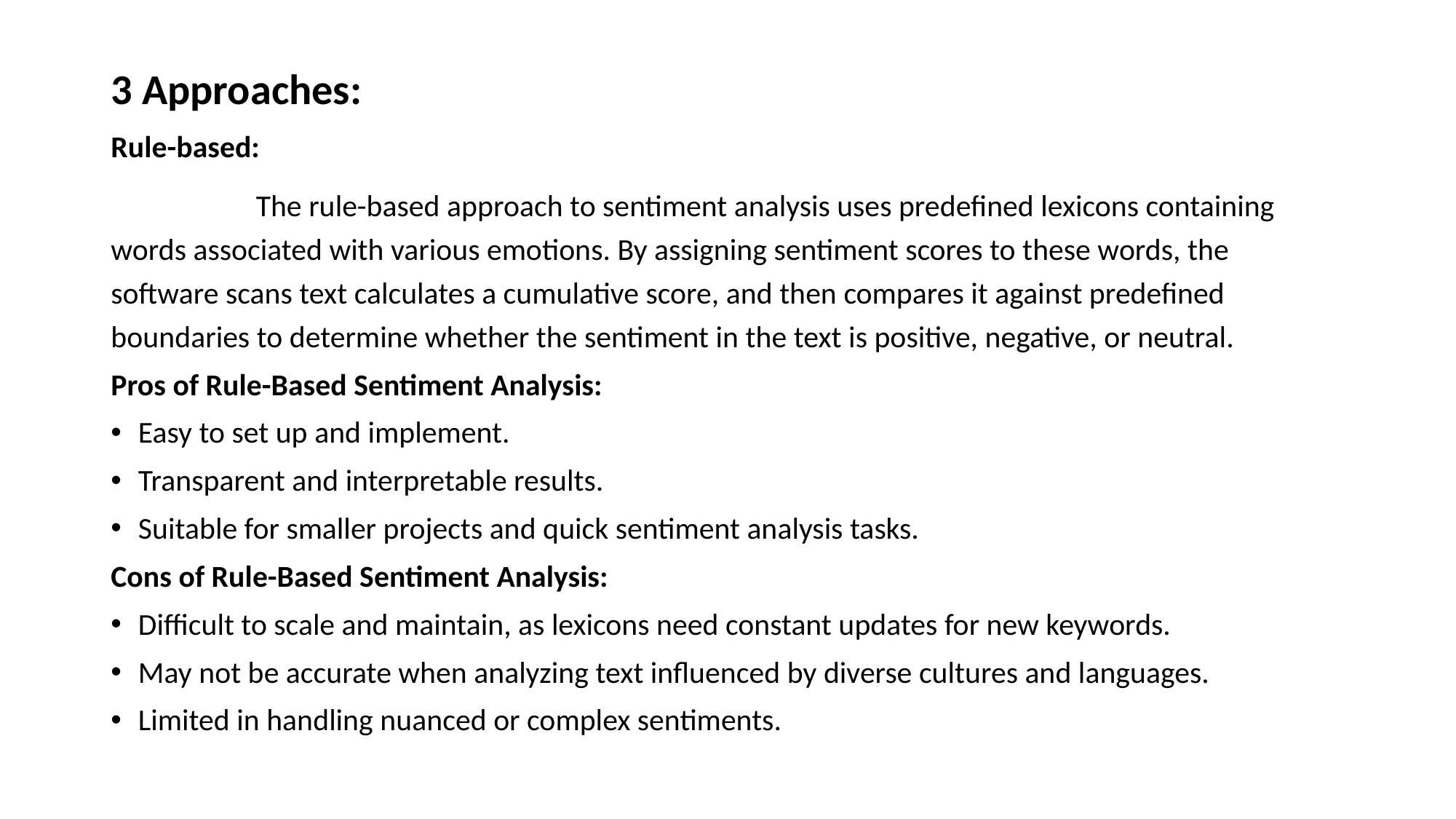

# 3 Approaches:
Rule-based:
                     The rule-based approach to sentiment analysis uses predefined lexicons containing words associated with various emotions. By assigning sentiment scores to these words, the software scans text calculates a cumulative score, and then compares it against predefined boundaries to determine whether the sentiment in the text is positive, negative, or neutral.
Pros of Rule-Based Sentiment Analysis:
Easy to set up and implement.
Transparent and interpretable results.
Suitable for smaller projects and quick sentiment analysis tasks.
Cons of Rule-Based Sentiment Analysis:
Difficult to scale and maintain, as lexicons need constant updates for new keywords.
May not be accurate when analyzing text influenced by diverse cultures and languages.
Limited in handling nuanced or complex sentiments.